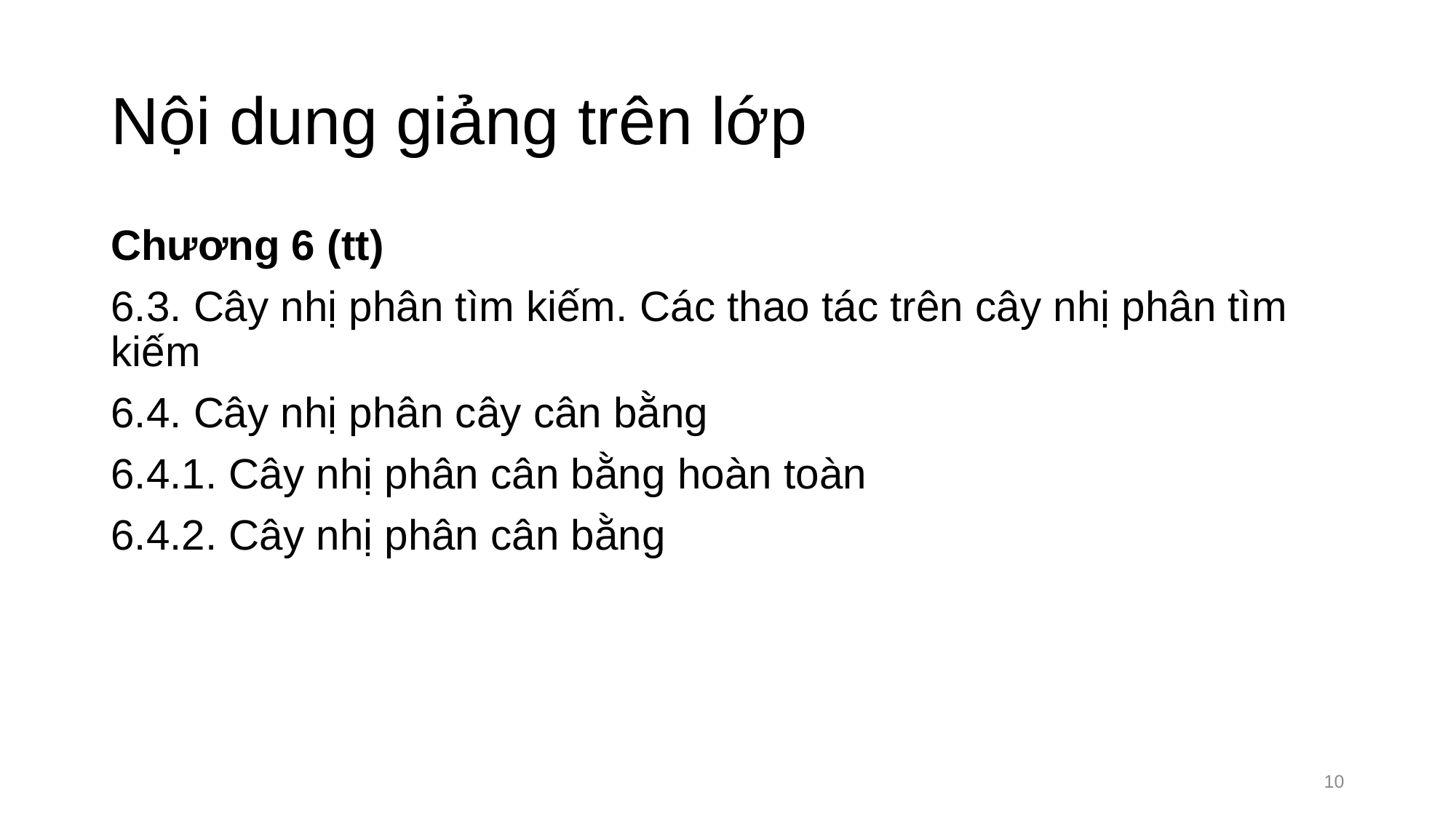

# Nội dung giảng trên lớp
Chương 6 (tt)
6.3. Cây nhị phân tìm kiếm. Các thao tác trên cây nhị phân tìm kiếm
6.4. Cây nhị phân cây cân bằng
6.4.1. Cây nhị phân cân bằng hoàn toàn
6.4.2. Cây nhị phân cân bằng
10